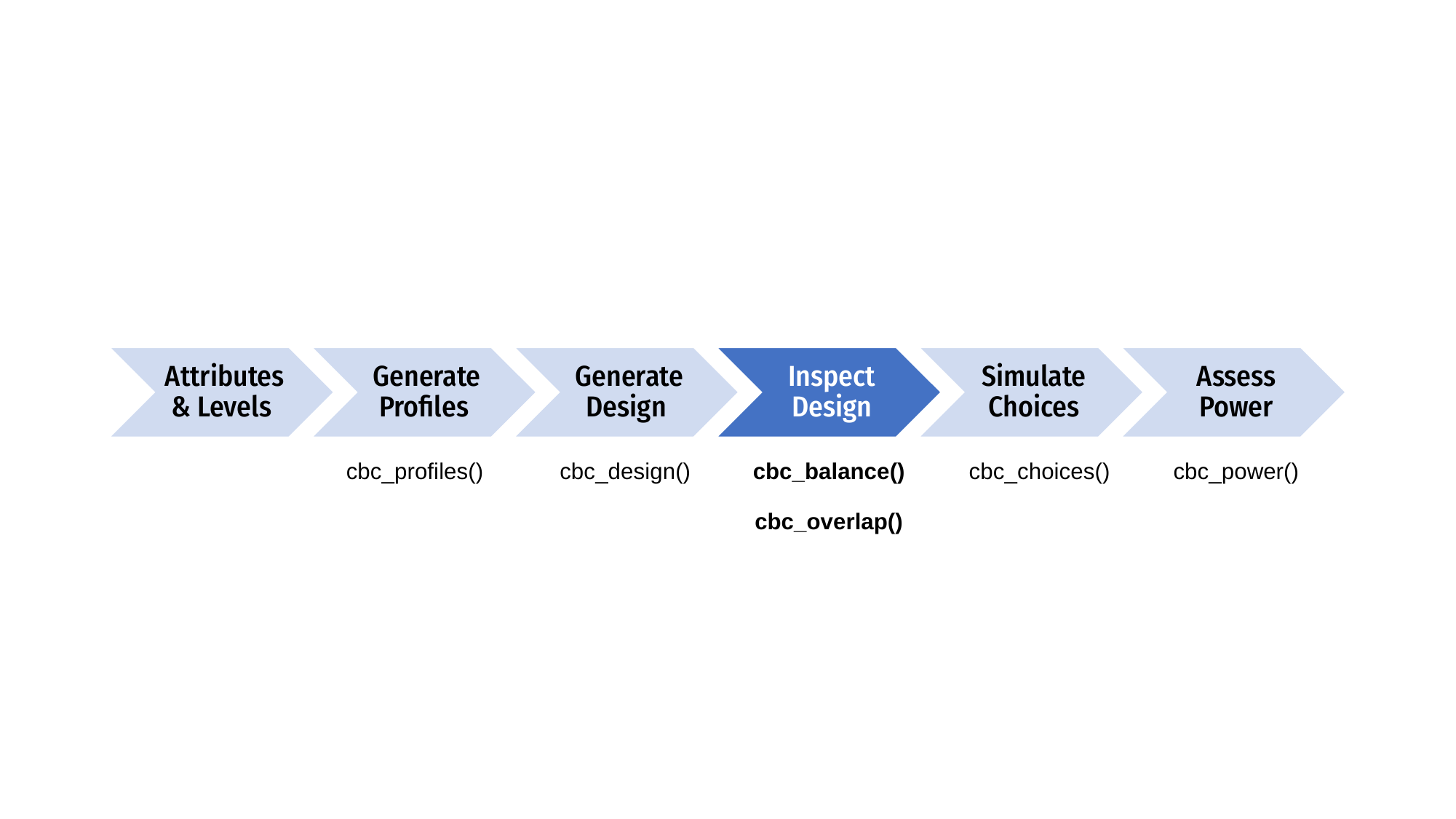

Attributes & Levels
Generate Profiles
Generate Design
Inspect Design
Simulate Choices
Assess Power
cbc_profiles()
cbc_design()
cbc_balance()
cbc_choices()
cbc_power()
cbc_overlap()